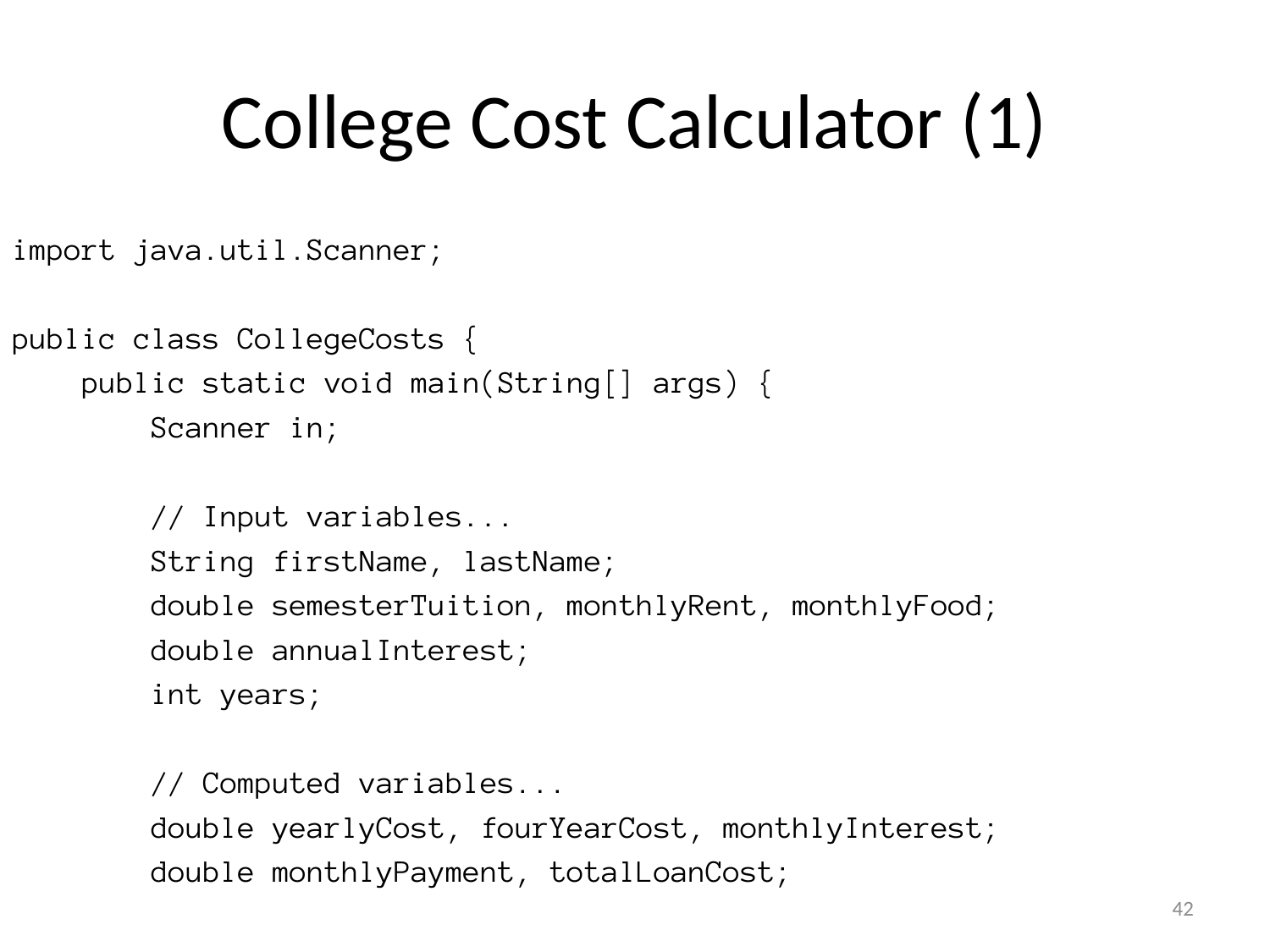

# College Cost Calculator (1)
import java.util.Scanner;

public class CollegeCosts {
    public static void main(String[] args) {
        Scanner in;

        // Input variables...
        String firstName, lastName;
        double semesterTuition, monthlyRent, monthlyFood;
        double annualInterest;
        int years;

        // Computed variables...
        double yearlyCost, fourYearCost, monthlyInterest;
        double monthlyPayment, totalLoanCost;
42